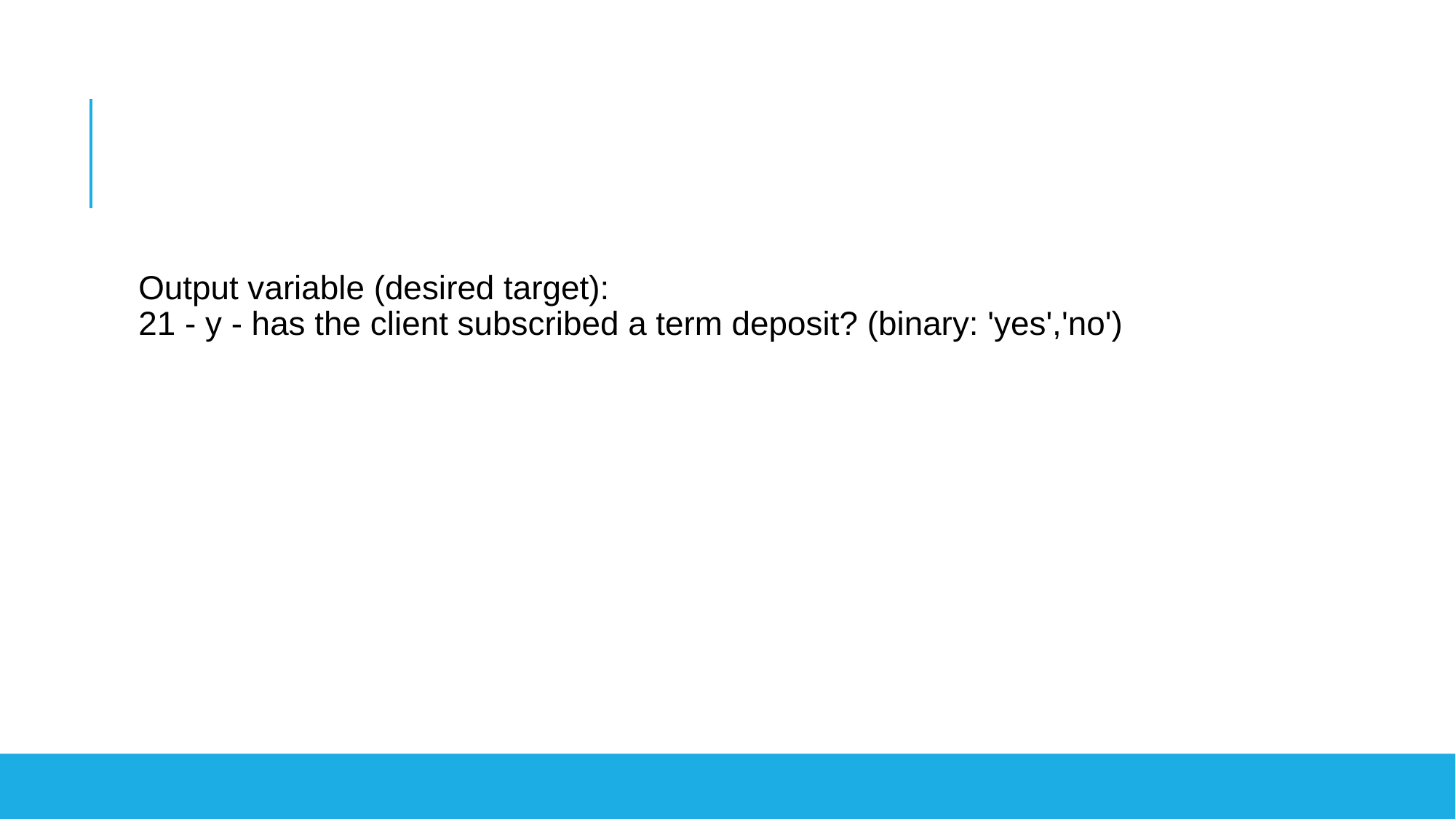

#
Output variable (desired target):
21 - y - has the client subscribed a term deposit? (binary: 'yes','no')